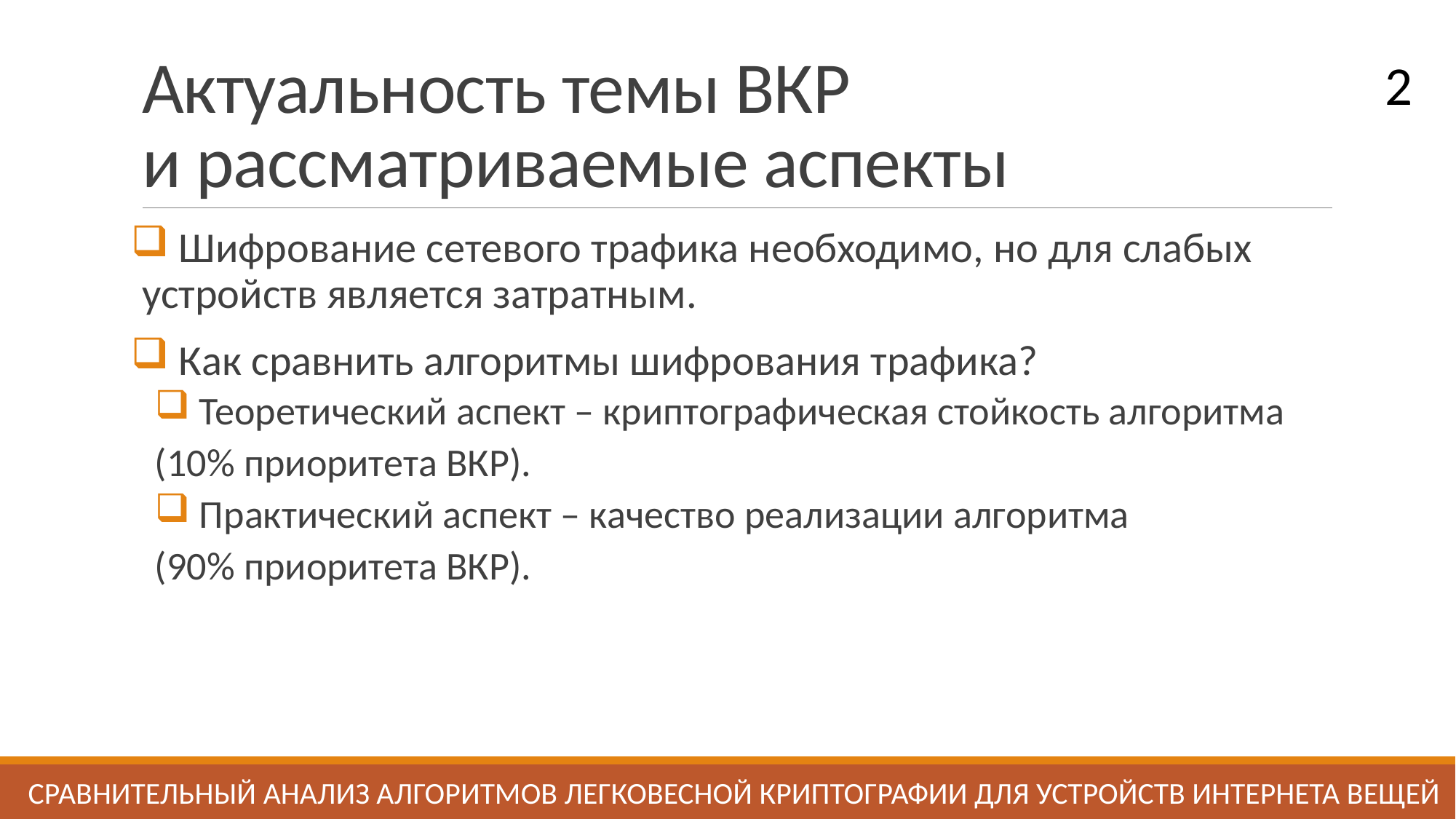

# Актуальность темы ВКР и рассматриваемые аспекты
2
 Шифрование сетевого трафика необходимо, но для слабых устройств является затратным.
 Как сравнить алгоритмы шифрования трафика?
 Теоретический аспект – криптографическая стойкость алгоритма
(10% приоритета ВКР).
 Практический аспект – качество реализации алгоритма
(90% приоритета ВКР).
СРАВНИТЕЛЬНЫЙ АНАЛИЗ АЛГОРИТМОВ ЛЕГКОВЕСНОЙ КРИПТОГРАФИИ ДЛЯ УСТРОЙСТВ ИНТЕРНЕТА ВЕЩЕй